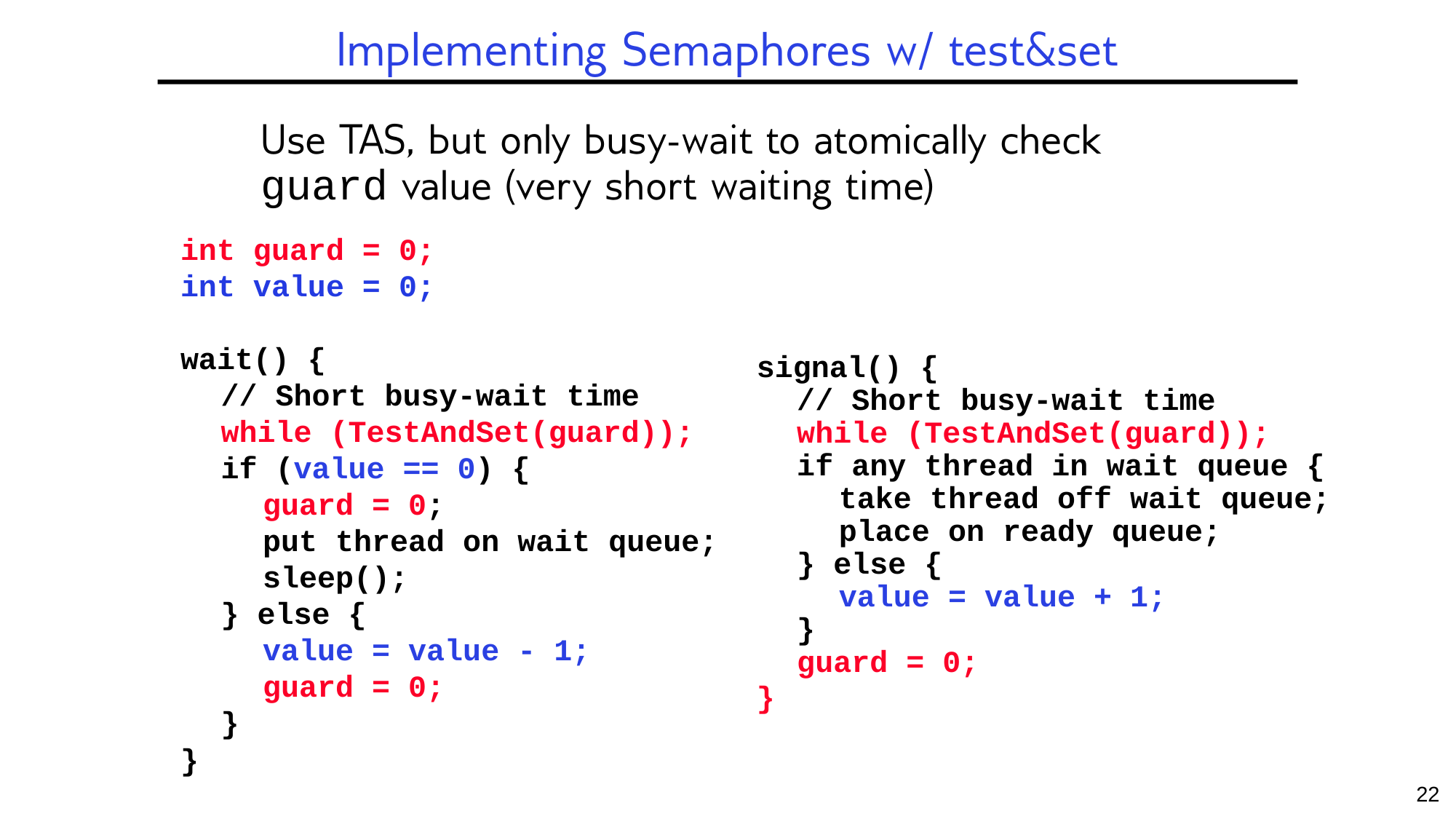

# Implementing Semaphores w/ test&set
Use TAS, but only busy-wait to atomically check guard value (very short waiting time)

int guard = 0;
int value = 0;

wait() {
	// Short busy-wait time
	while (TestAndSet(guard));
	if (value == 0) {
		guard = 0;
		put thread on wait queue;
		sleep();
	} else {
		value = value - 1;
		guard = 0;
	}
}

signal() {
	// Short busy-wait time
	while (TestAndSet(guard));
	if any thread in wait queue {
		take thread off wait queue;
		place on ready queue;
	} else {
		value = value + 1;
	}
	guard = 0;
}
22